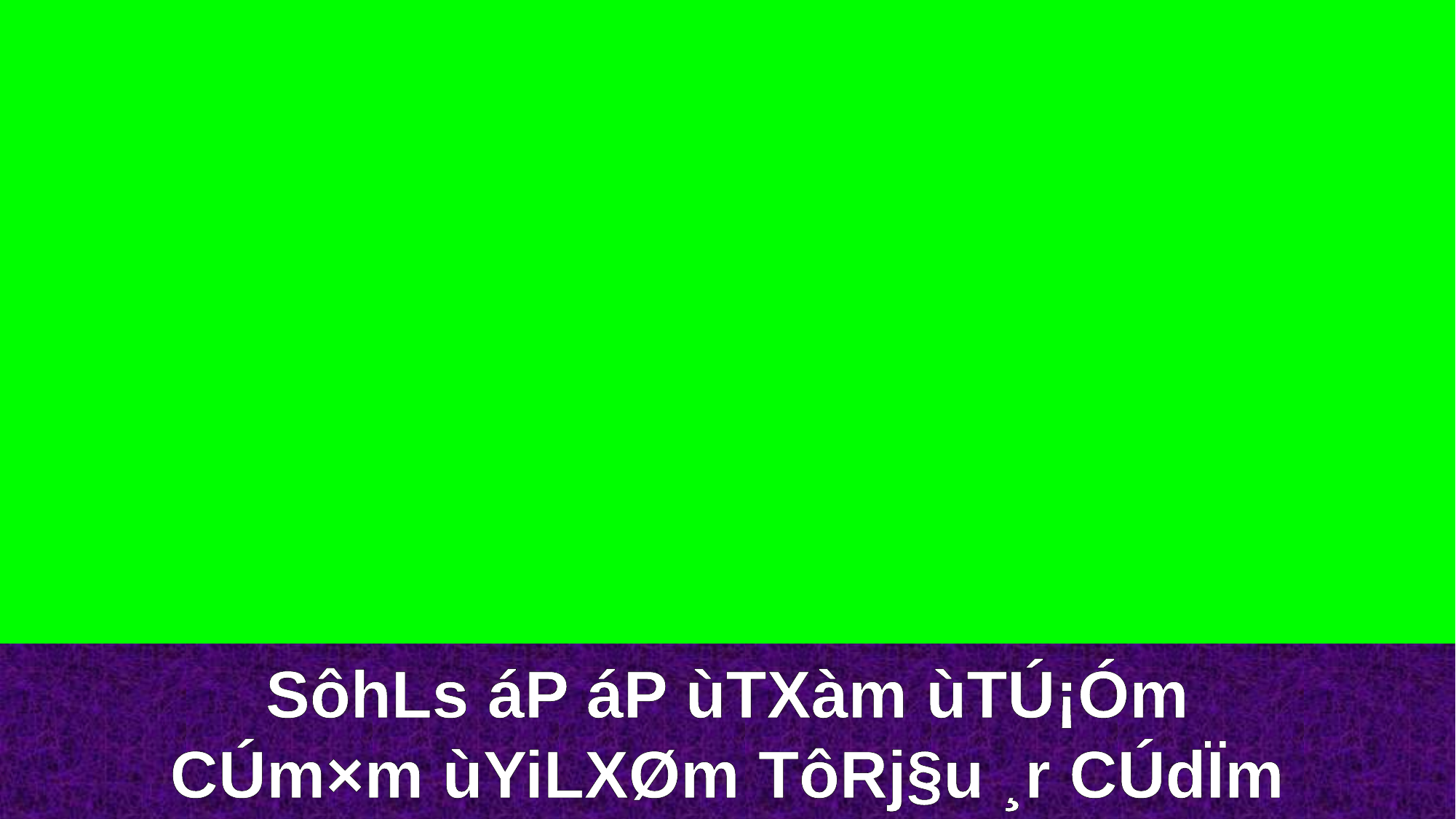

SôhLs áP áP ùTXàm ùTÚ¡Óm
CÚm×m ùYiLXØm TôRj§u ¸r CÚdÏm